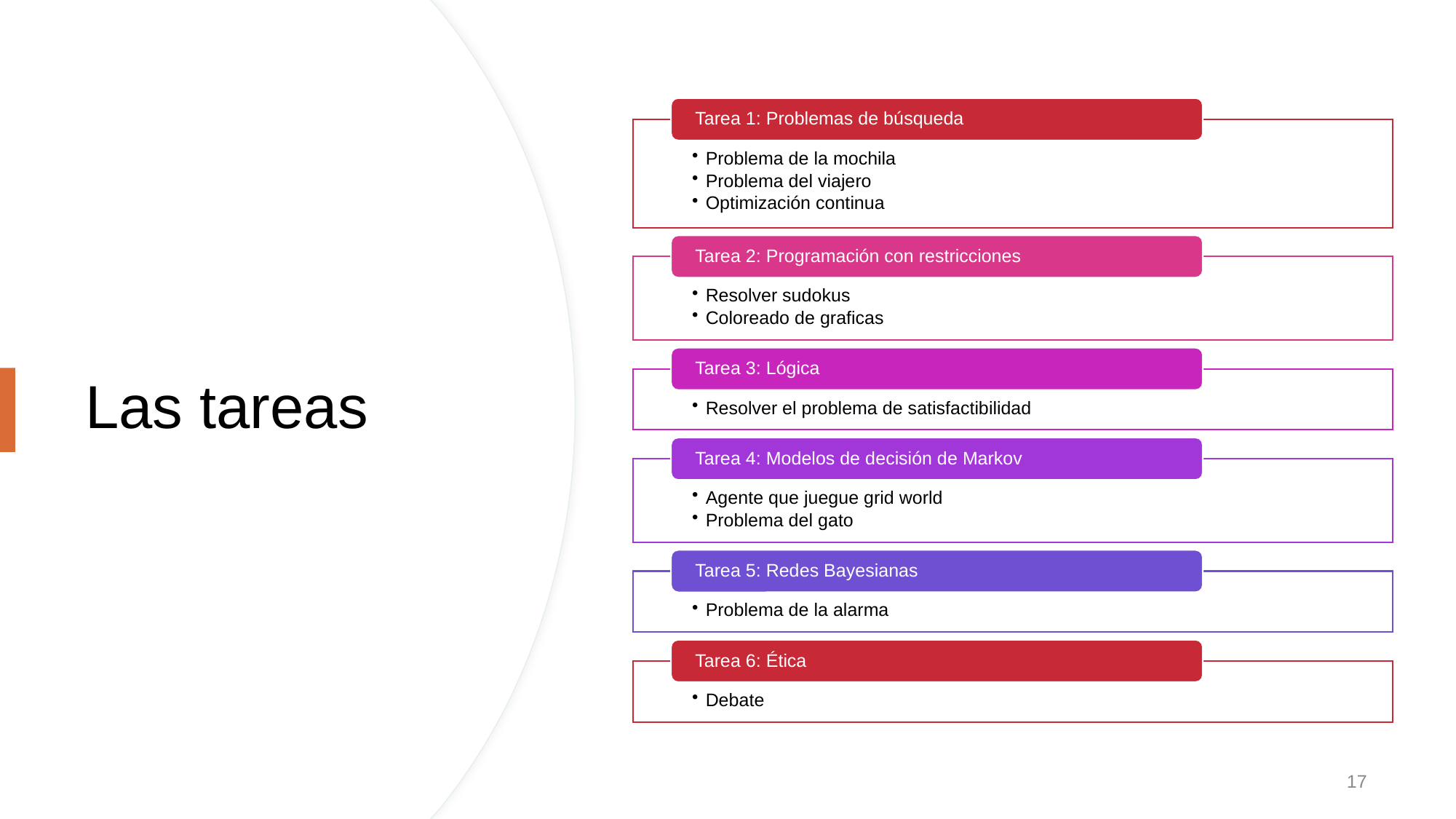

Problema de la mochila
Problema del viajero
Optimización continua
Tarea 1: Problemas de búsqueda
Resolver sudokus
Coloreado de graficas
Tarea 2: Programación con restricciones
Resolver el problema de satisfactibilidad
Tarea 3: Lógica
Agente que juegue grid world
Problema del gato
Tarea 4: Modelos de decisión de Markov
Problema de la alarma
Tarea 5: Redes Bayesianas
Debate
Tarea 6: Ética
# Las tareas

17